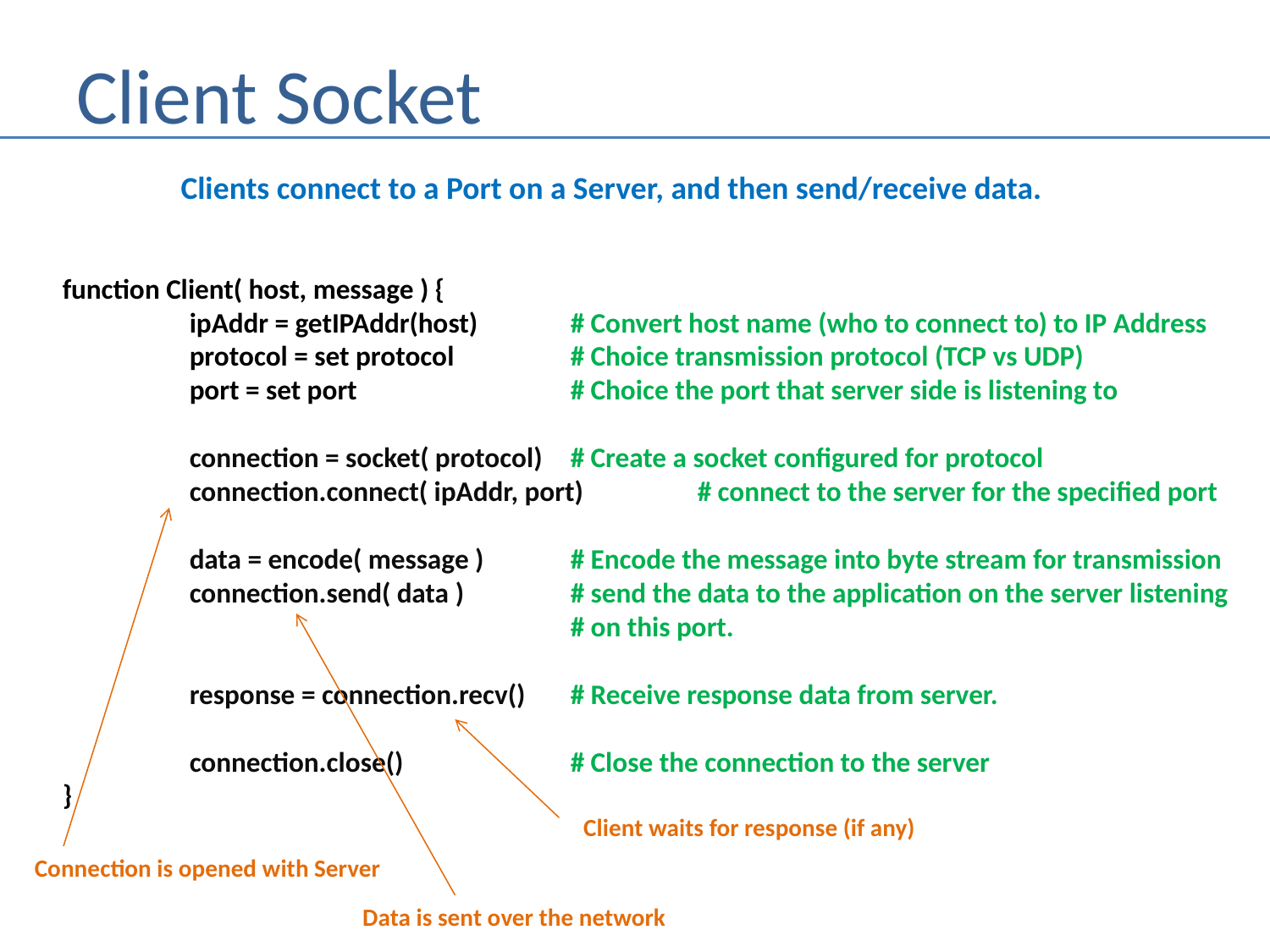

# Client Socket
Clients connect to a Port on a Server, and then send/receive data.
function Client( host, message ) {
	ipAddr = getIPAddr(host)	# Convert host name (who to connect to) to IP Address
	protocol = set protocol	# Choice transmission protocol (TCP vs UDP)
	port = set port		# Choice the port that server side is listening to

	connection = socket( protocol)	# Create a socket configured for protocol
	connection.connect( ipAddr, port)	# connect to the server for the specified port

	data = encode( message )	# Encode the message into byte stream for transmission
	connection.send( data )	# send the data to the application on the server listening
				# on this port.

	response = connection.recv()	# Receive response data from server.
	connection.close()		# Close the connection to the server
}
Client waits for response (if any)
Connection is opened with Server
Data is sent over the network